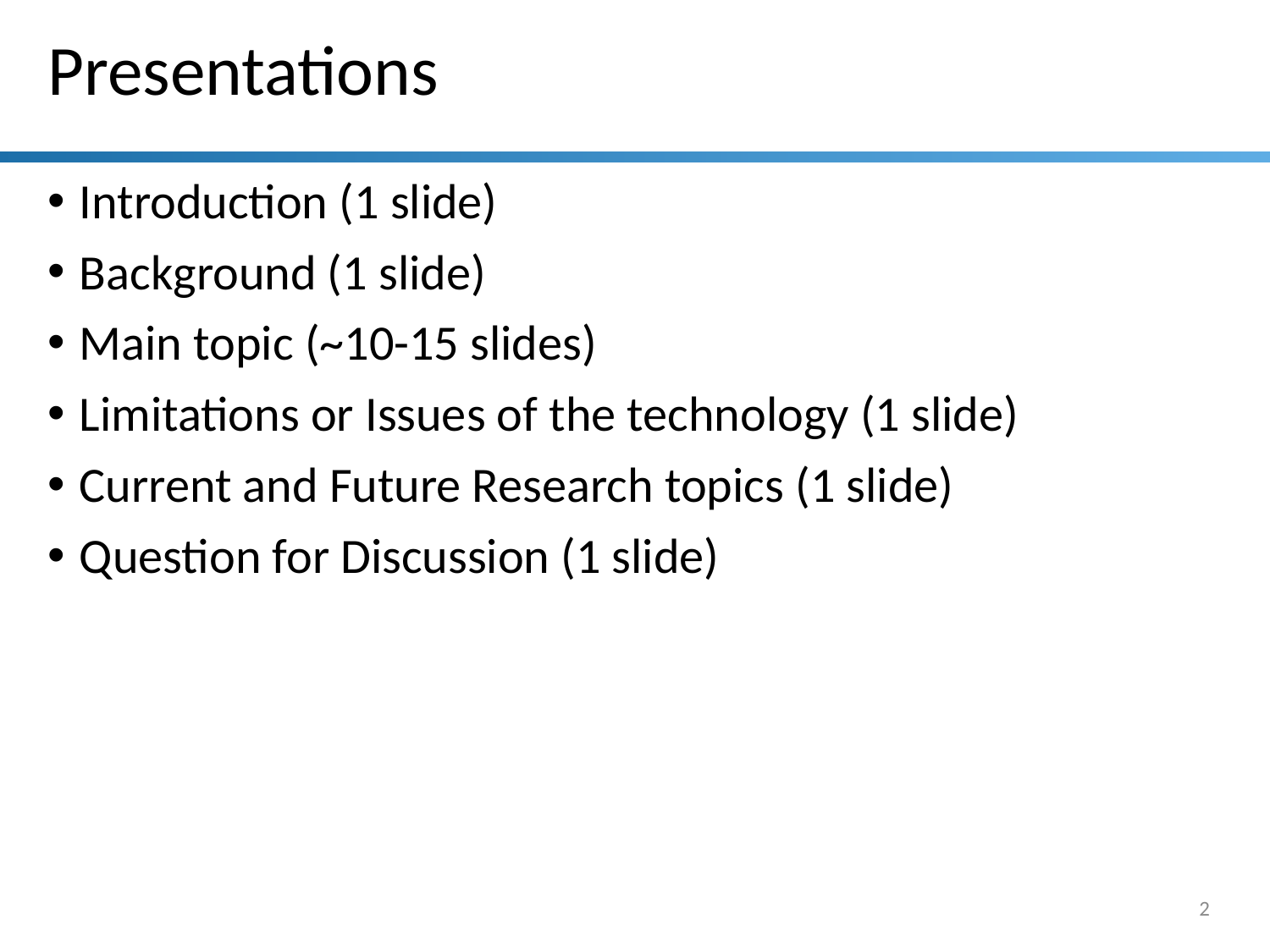

# Presentations
Introduction (1 slide)
Background (1 slide)
Main topic (~10-15 slides)
Limitations or Issues of the technology (1 slide)
Current and Future Research topics (1 slide)
Question for Discussion (1 slide)

2